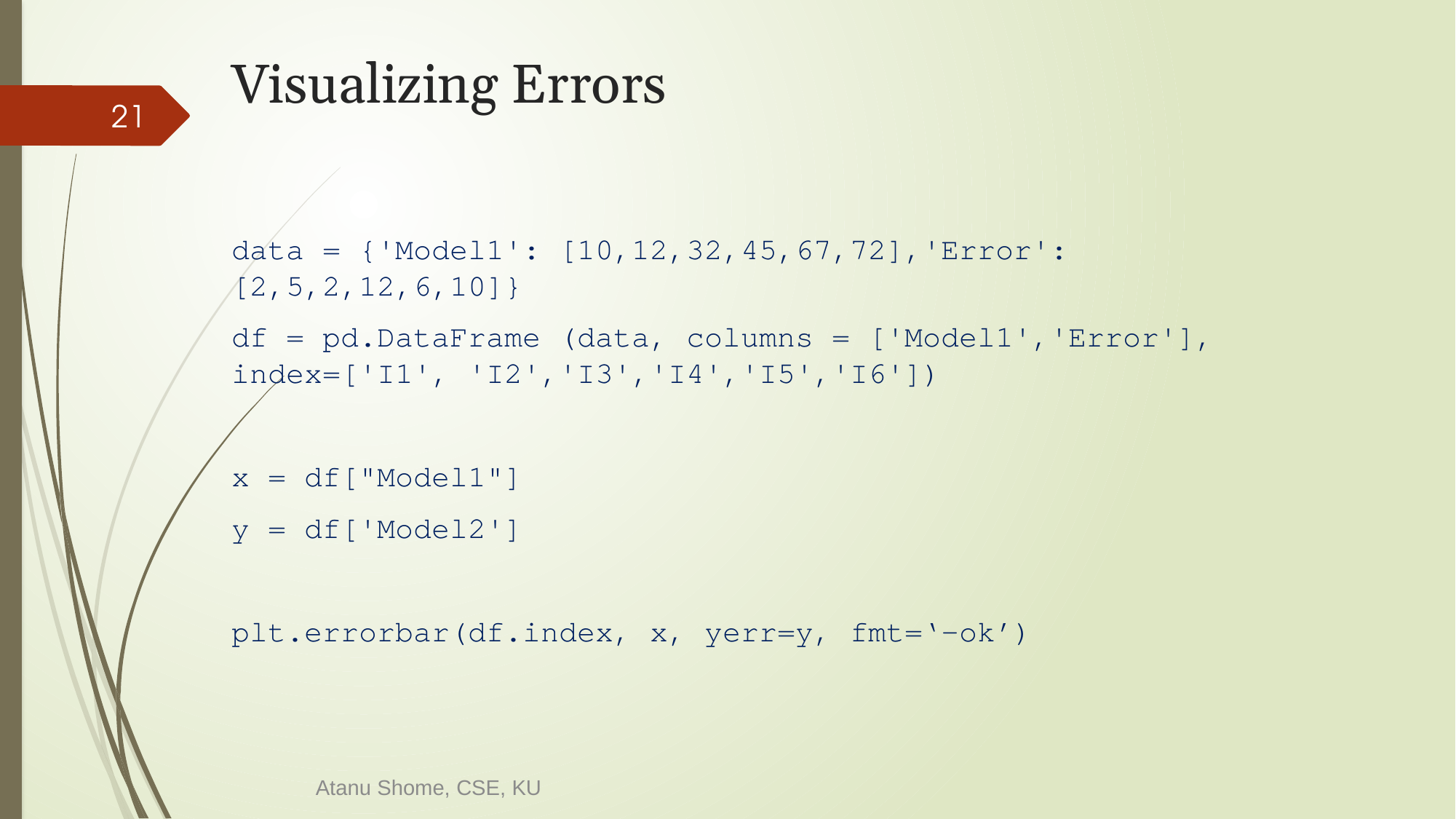

# Visualizing Errors
21

data = {'Model1': [10,12,32,45,67,72],'Error': [2,5,2,12,6,10]}
df = pd.DataFrame (data, columns = ['Model1','Error'], index=['I1', 'I2','I3','I4','I5','I6'])

x = df["Model1"]
y = df['Model2']

plt.errorbar(df.index, x, yerr=y, fmt=‘-ok’)
Atanu Shome, CSE, KU